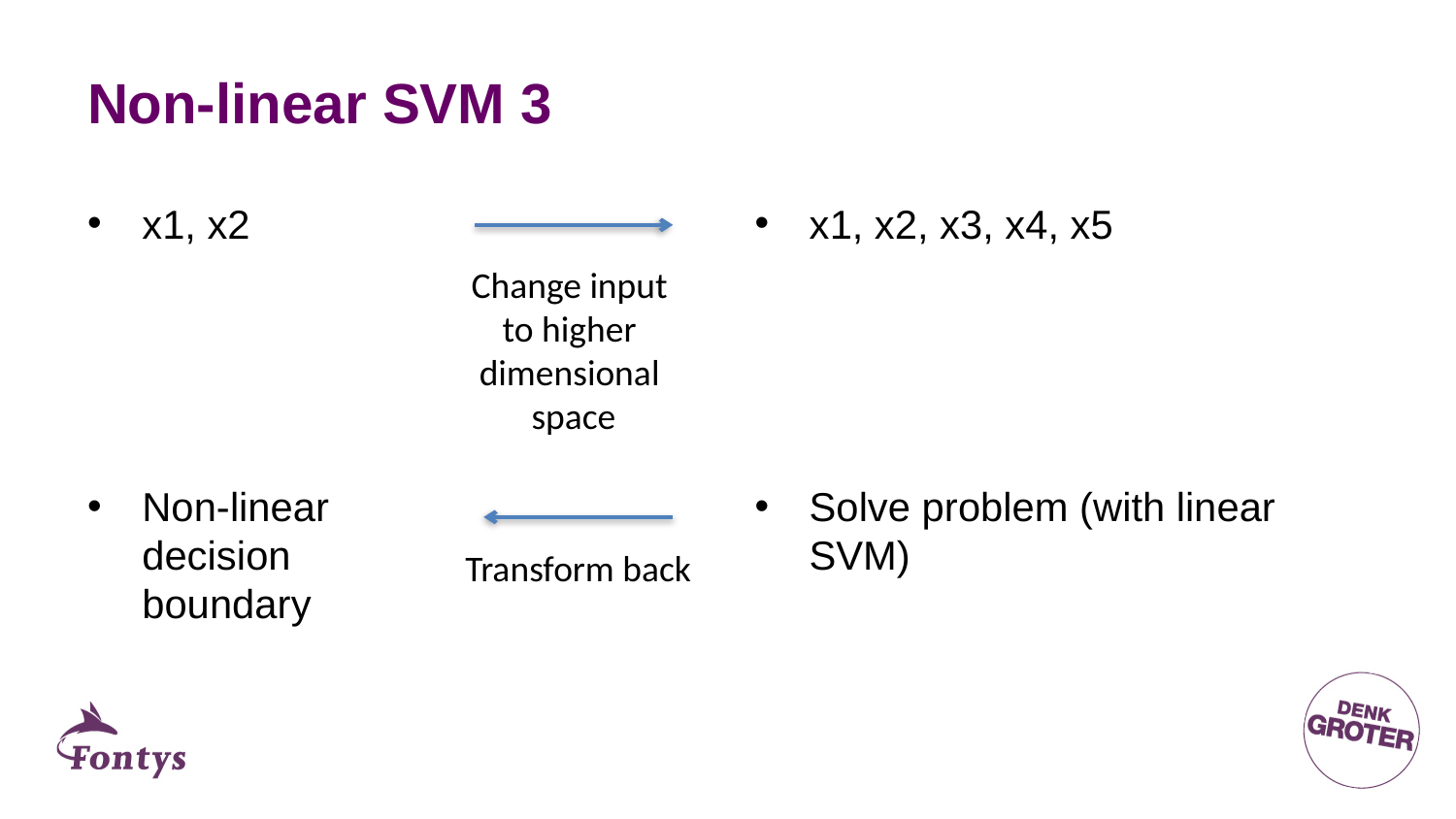

# Non-linear SVM 3
x1, x2, x3, x4, x5

Solve problem (with linear SVM)
x1, x2

Non-linear
decision
boundary
Change input
to higher
dimensional
space
Transform back